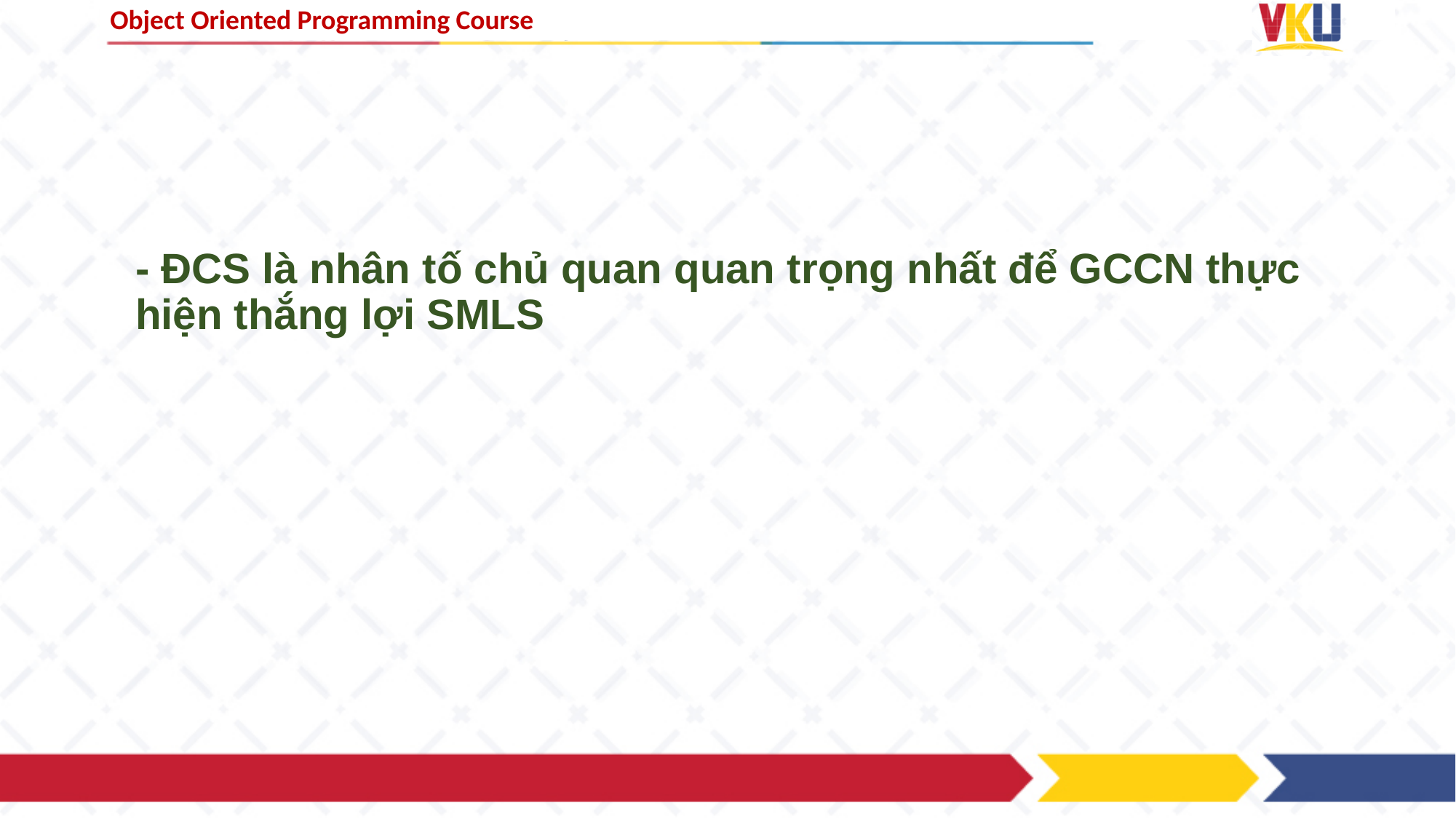

# - ĐCS là nhân tố chủ quan quan trọng nhất để GCCN thực hiện thắng lợi SMLS